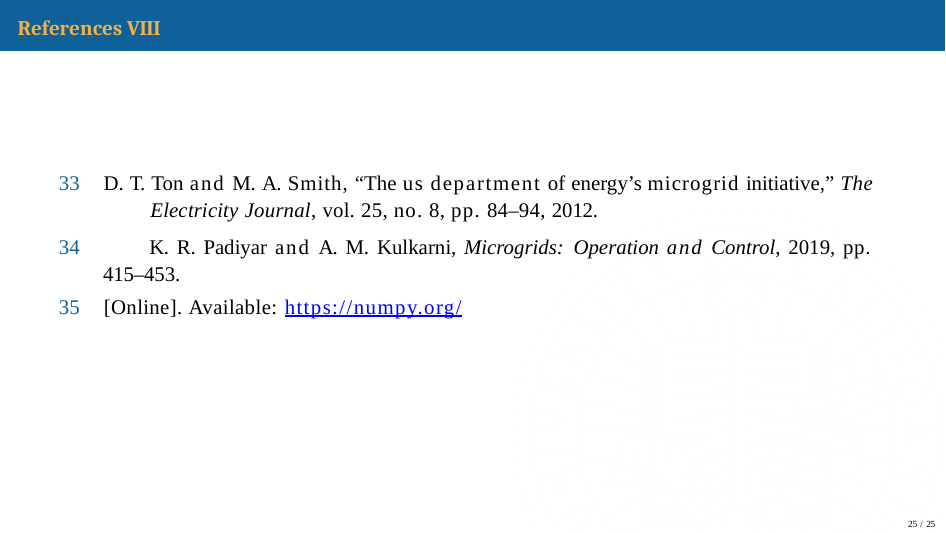

# References VIII
D. T. Ton and M. A. Smith, “The us department of energy’s microgrid initiative,” The 	Electricity Journal, vol. 25, no. 8, pp. 84–94, 2012.
	K. R. Padiyar and A. M. Kulkarni, Microgrids: Operation and Control, 2019, pp. 415–453.
[Online]. Available: https://numpy.org/
25 / 25